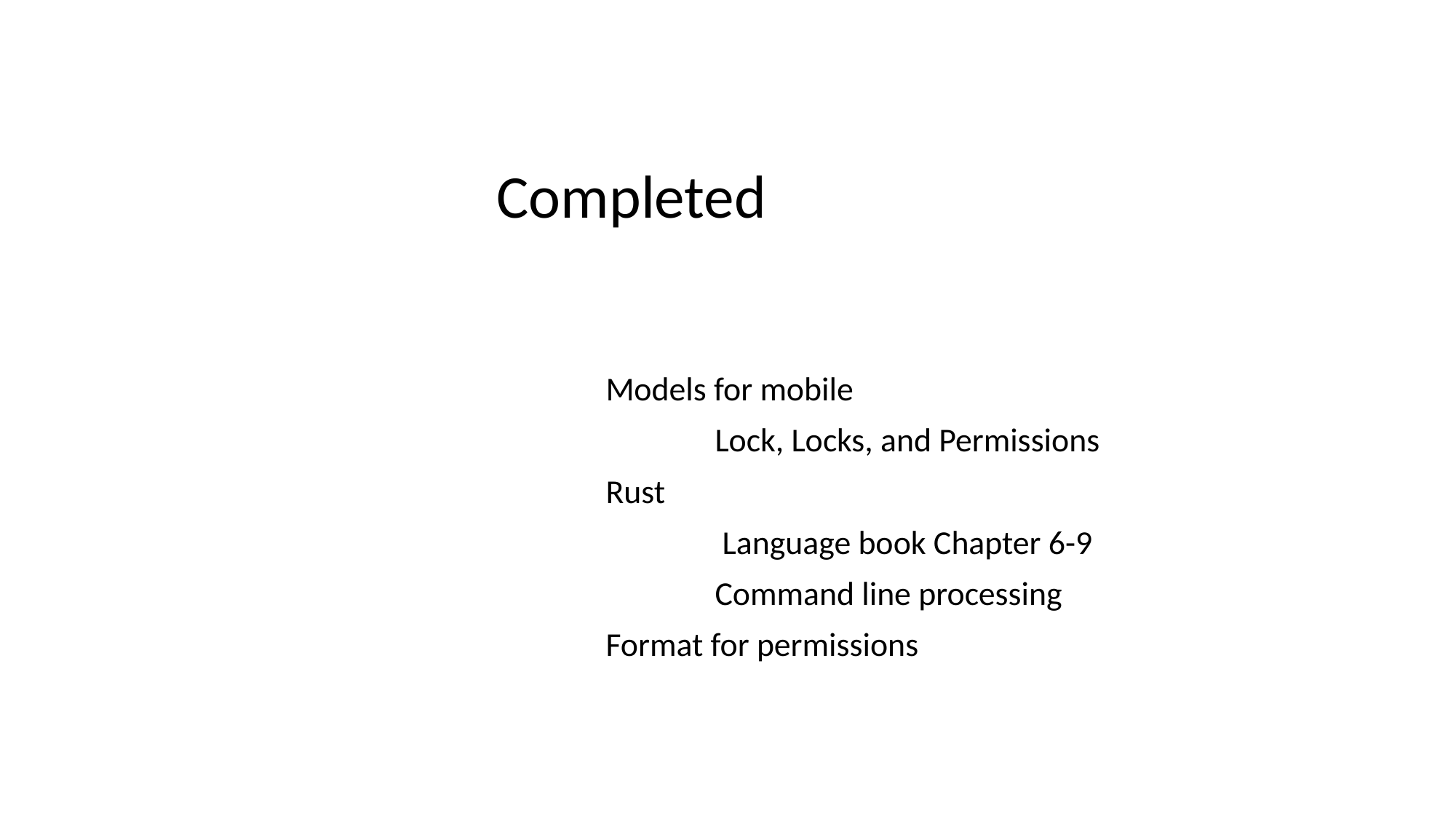

# Completed

	Models for mobile
		Lock, Locks, and Permissions
	Rust
		 Language book Chapter 6-9
		Command line processing
	Format for permissions